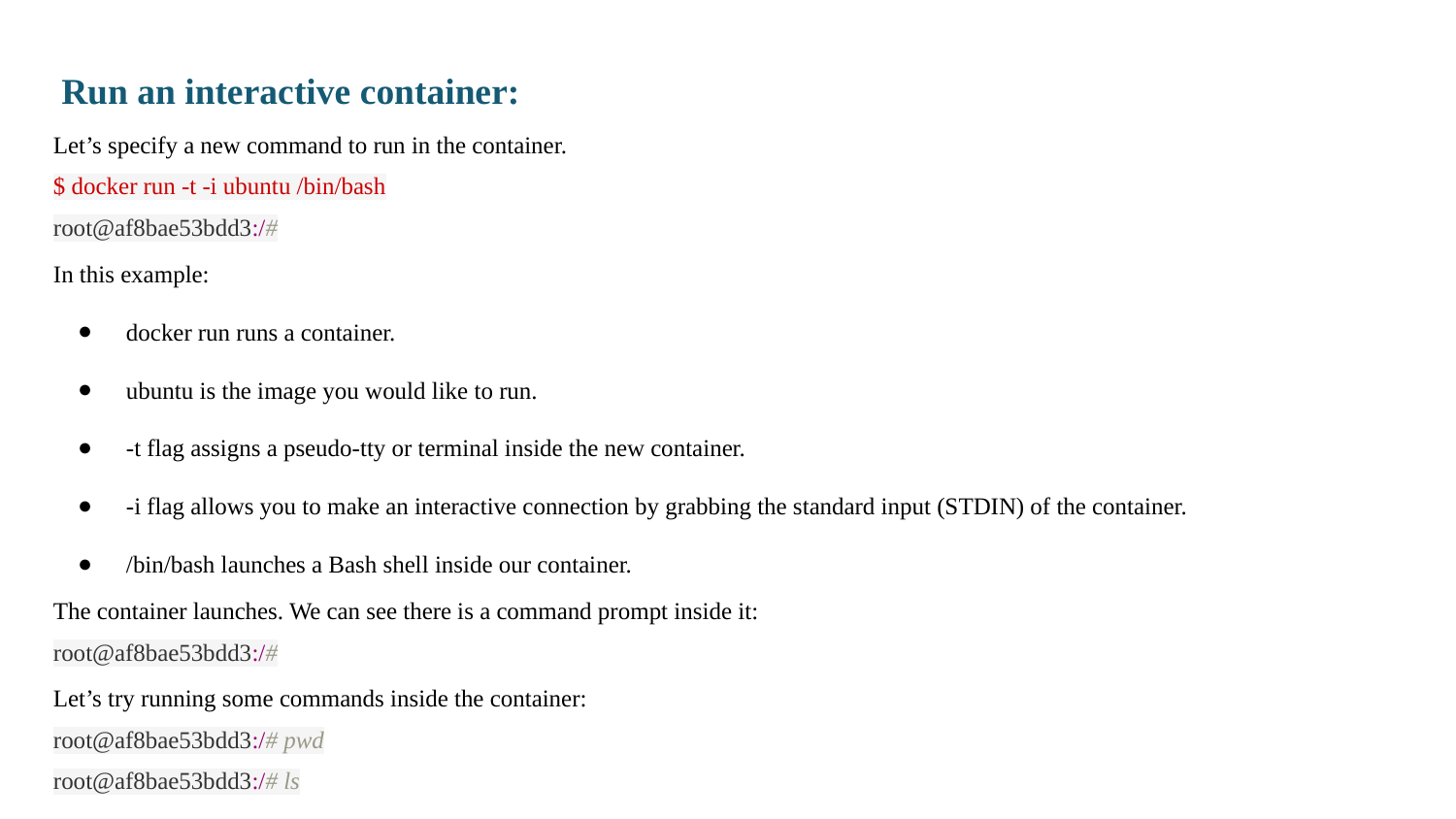

Run an interactive container:
Let’s specify a new command to run in the container.
$ docker run -t -i ubuntu /bin/bash
root@af8bae53bdd3:/#
In this example:
docker run runs a container.
ubuntu is the image you would like to run.
-t flag assigns a pseudo-tty or terminal inside the new container.
-i flag allows you to make an interactive connection by grabbing the standard input (STDIN) of the container.
/bin/bash launches a Bash shell inside our container.
The container launches. We can see there is a command prompt inside it:
root@af8bae53bdd3:/#
Let’s try running some commands inside the container:
root@af8bae53bdd3:/# pwd
root@af8bae53bdd3:/# ls